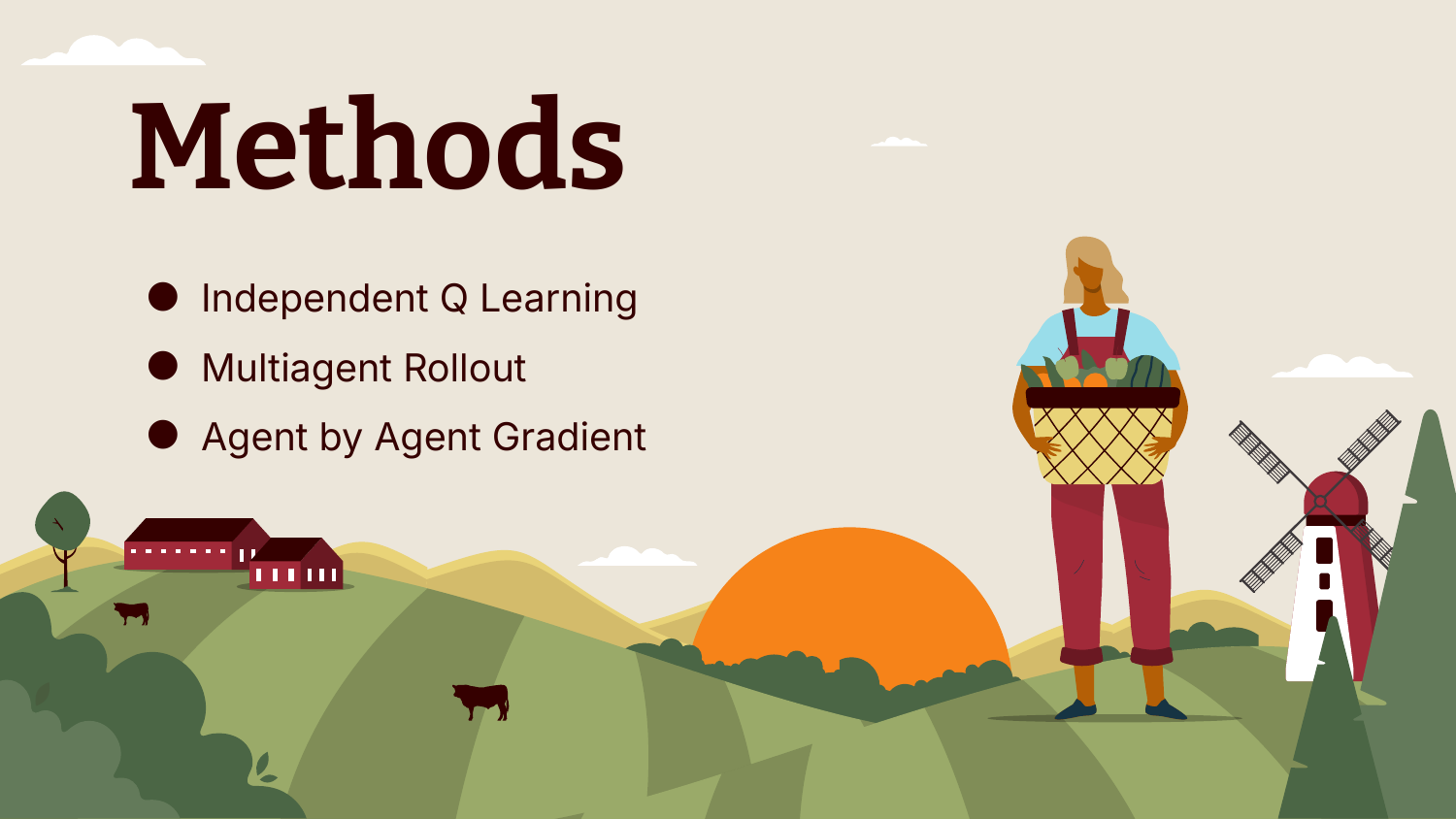

# Methods

Independent Q Learning
Multiagent Rollout
Agent by Agent Gradient

8